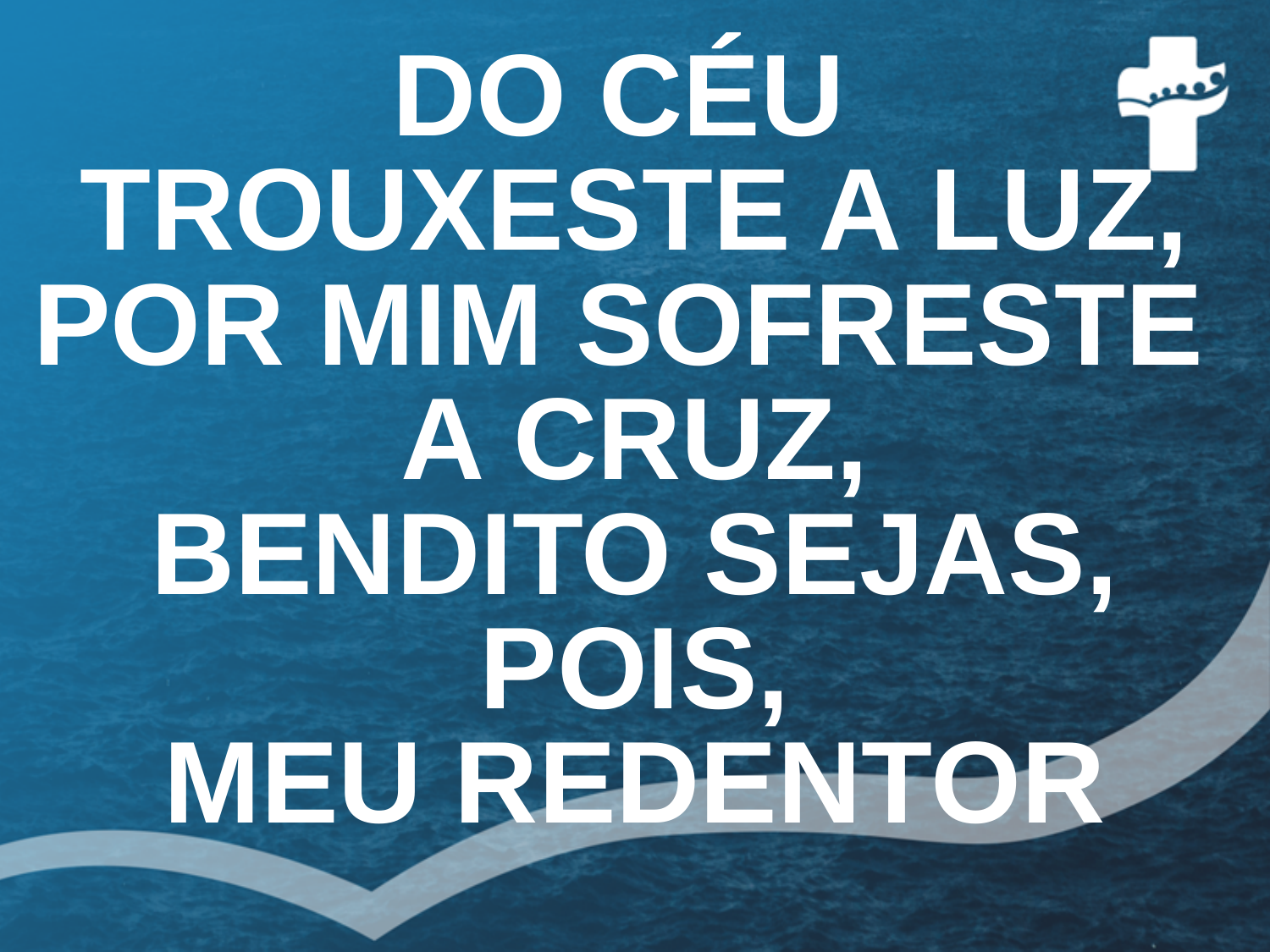

# DO CÉU TROUXESTE A LUZ, POR MIM SOFRESTE A CRUZ, BENDITO SEJAS, POIS, MEU REDENTOR